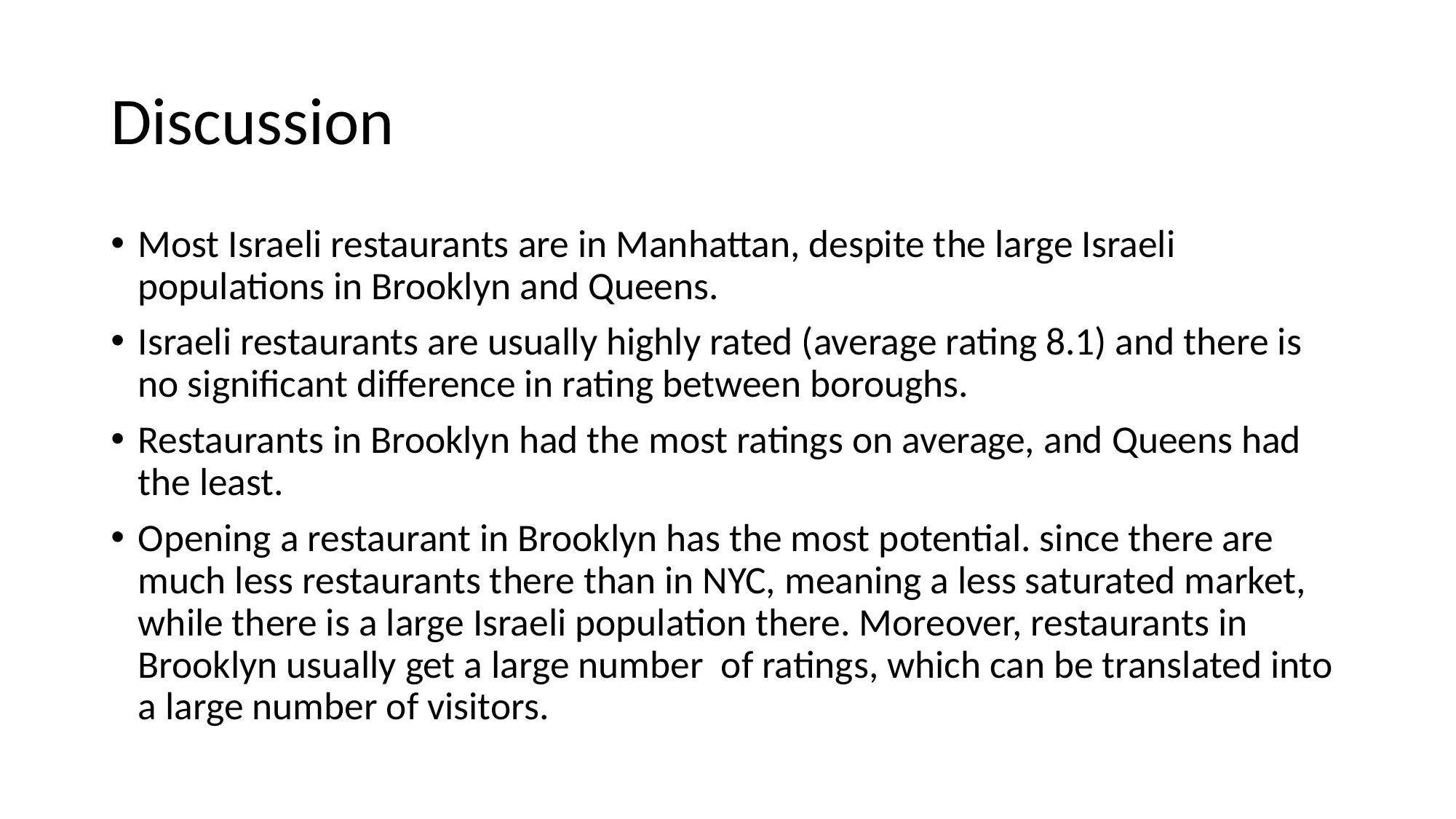

# Discussion
Most Israeli restaurants are in Manhattan, despite the large Israeli populations in Brooklyn and Queens.
Israeli restaurants are usually highly rated (average rating 8.1) and there is no significant difference in rating between boroughs.
Restaurants in Brooklyn had the most ratings on average, and Queens had the least.
Opening a restaurant in Brooklyn has the most potential. since there are much less restaurants there than in NYC, meaning a less saturated market, while there is a large Israeli population there. Moreover, restaurants in Brooklyn usually get a large number  of ratings, which can be translated into a large number of visitors.